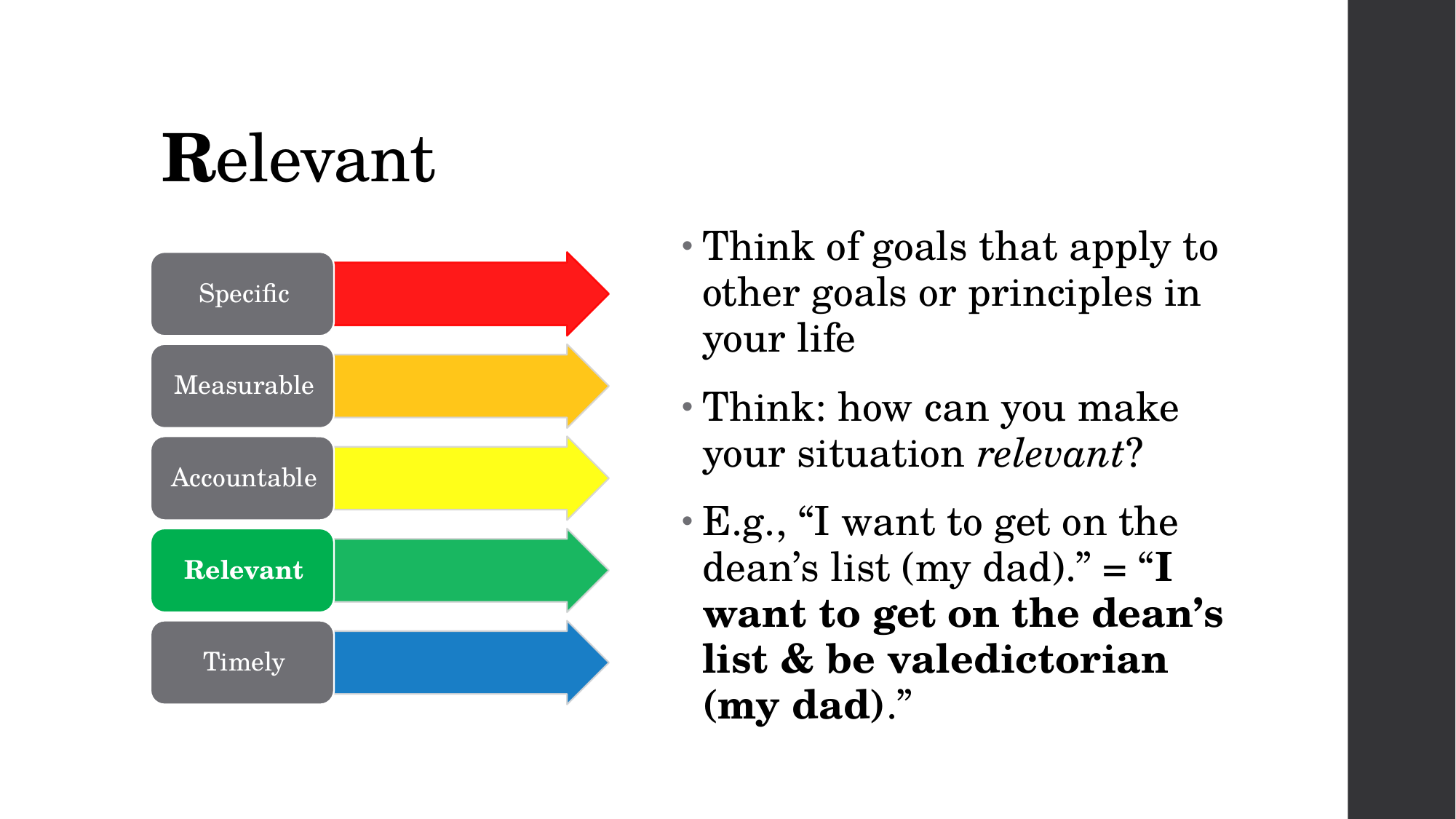

# Relevant
Think of goals that apply to other goals or principles in your life
Think: how can you make your situation relevant?
E.g., “I want to get on the dean’s list (my dad).” = “I want to get on the dean’s list & be valedictorian (my dad).”

Specific
Measurable
Accountable
Relevant
Timely